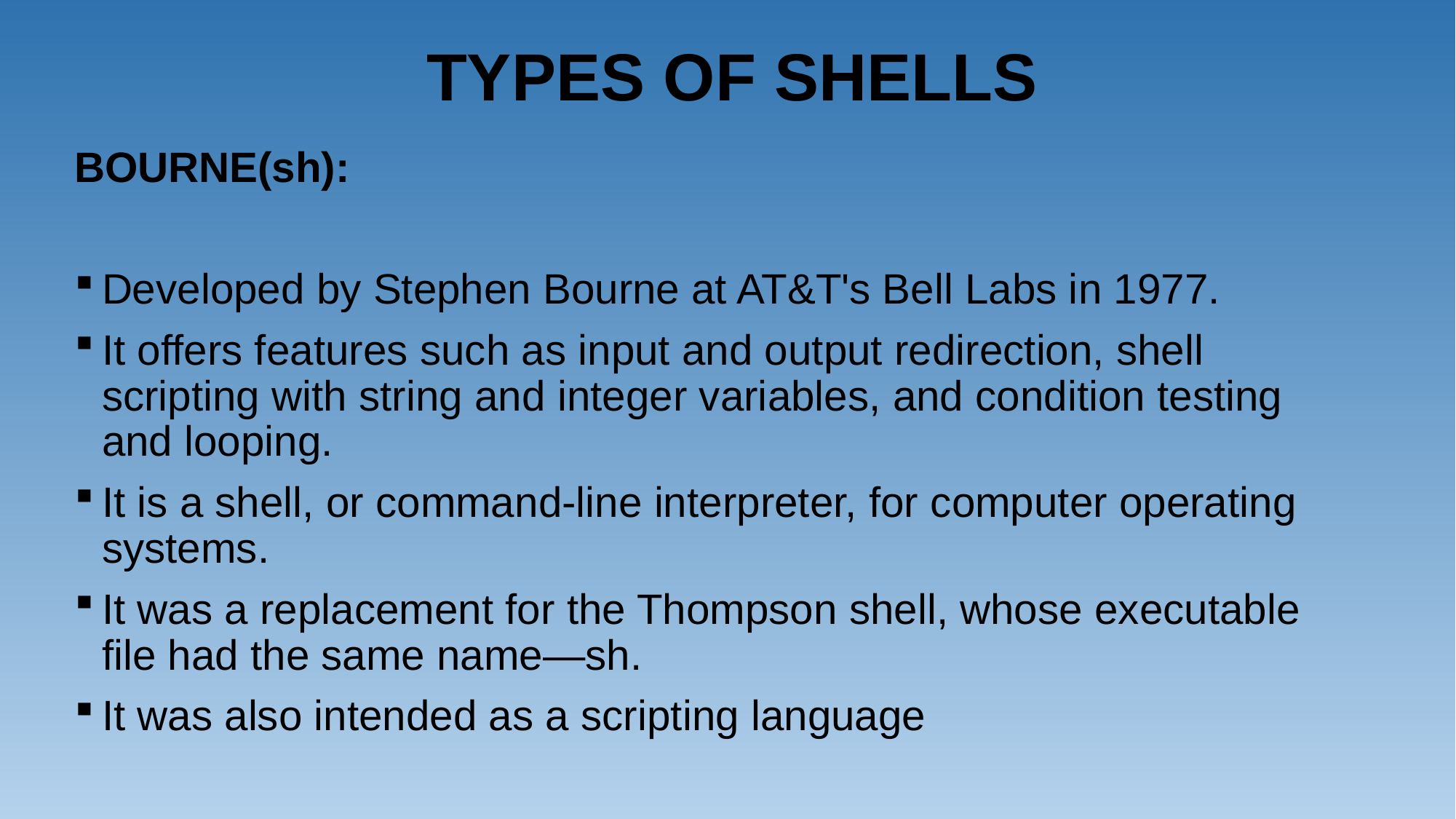

# TYPES OF SHELLS
BOURNE(sh):

Developed by Stephen Bourne at AT&T's Bell Labs in 1977.
It offers features such as input and output redirection, shell scripting with string and integer variables, and condition testing and looping.
It is a shell, or command-line interpreter, for computer operating systems.
It was a replacement for the Thompson shell, whose executable file had the same name—sh.
It was also intended as a scripting language